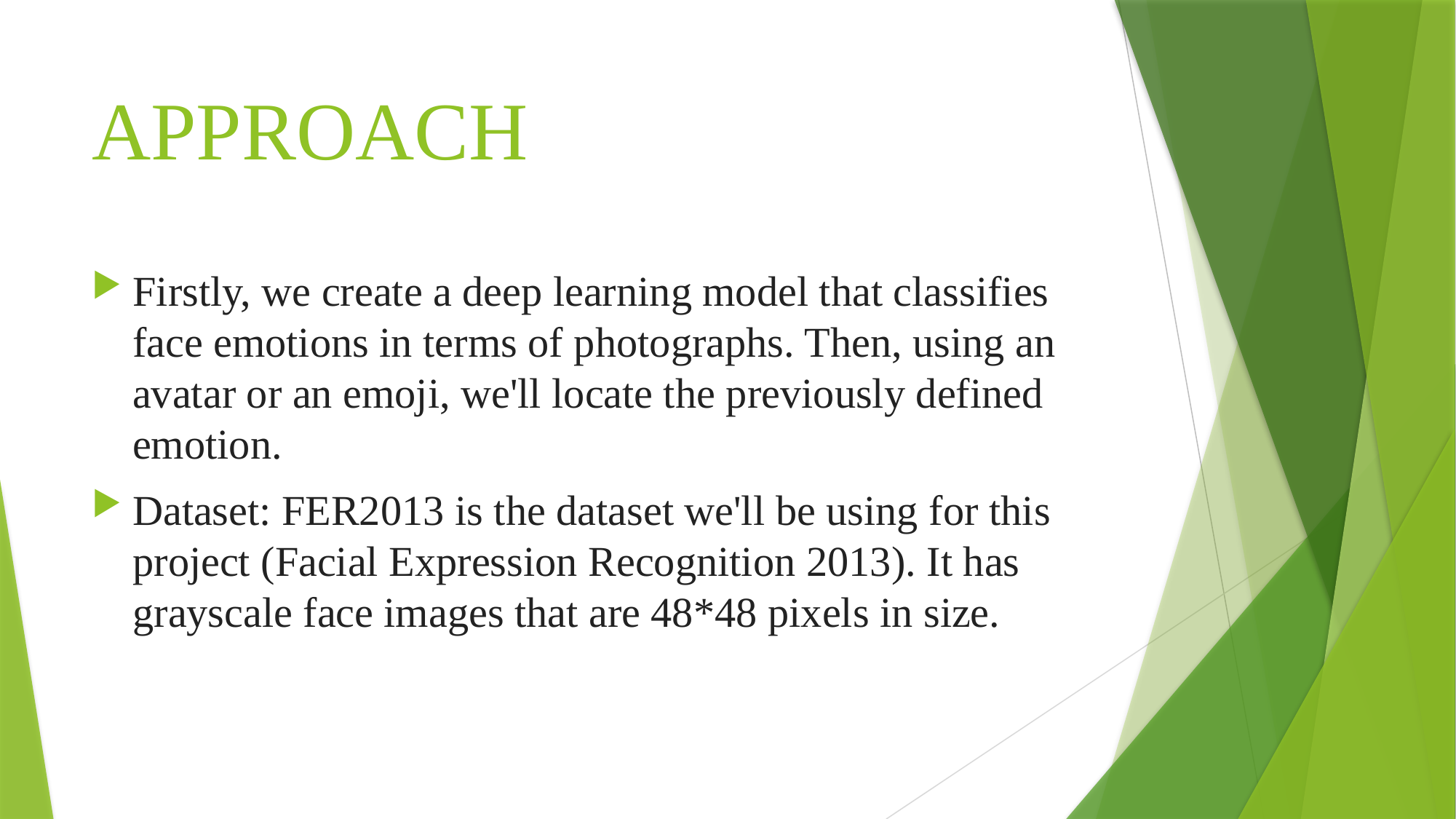

# APPROACH
Firstly, we create a deep learning model that classifies face emotions in terms of photographs. Then, using an avatar or an emoji, we'll locate the previously defined emotion.
Dataset: FER2013 is the dataset we'll be using for this project (Facial Expression Recognition 2013). It has grayscale face images that are 48*48 pixels in size.